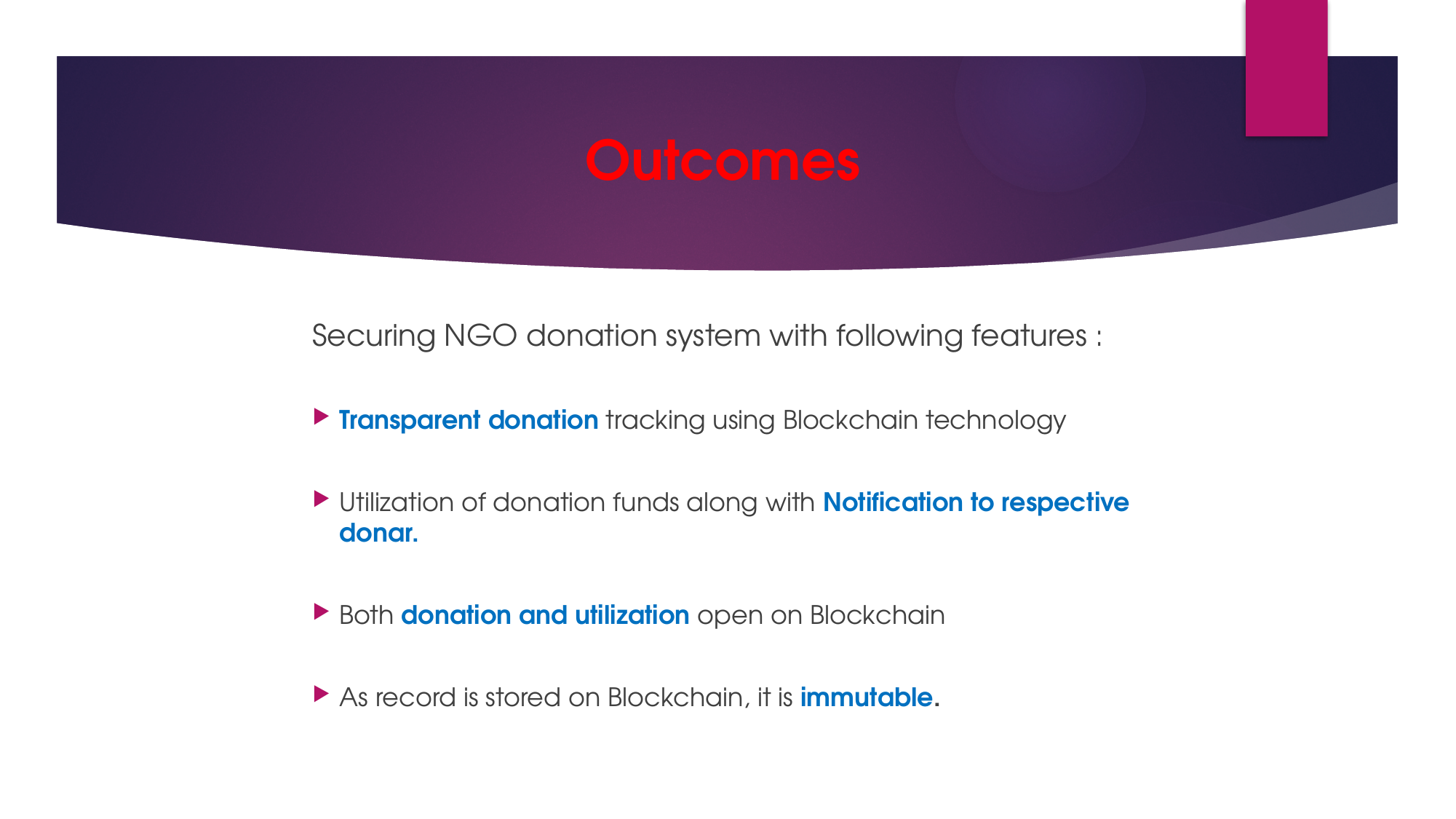

# Outcomes
Securing NGO donation system with following features :

Transparent donation tracking using Blockchain technology

Utilization of donation funds along with Notification to respective donar.

Both donation and utilization open on Blockchain

As record is stored on Blockchain, it is immutable.